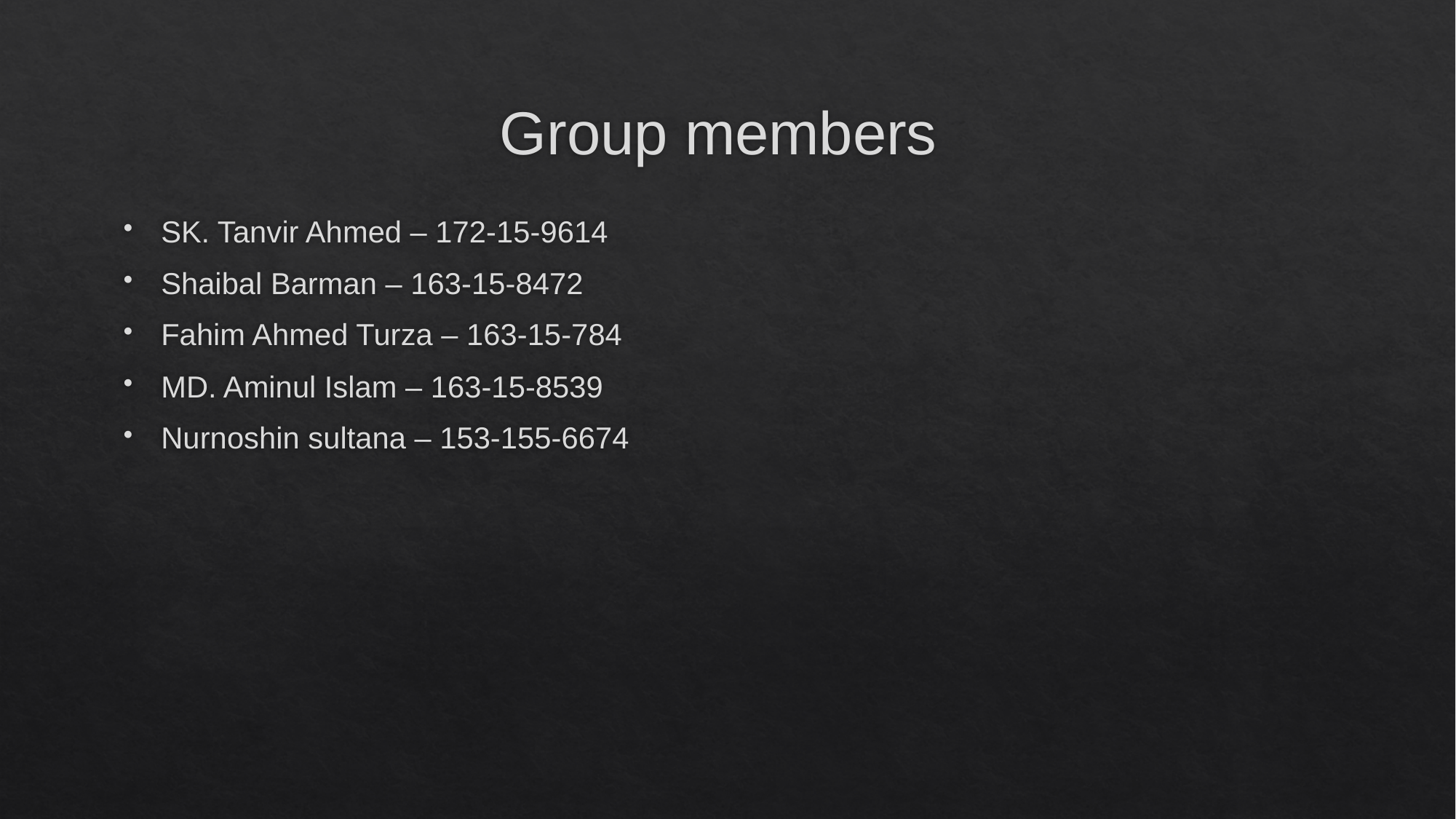

# Group members
SK. Tanvir Ahmed – 172-15-9614
Shaibal Barman – 163-15-8472
Fahim Ahmed Turza – 163-15-784
MD. Aminul Islam – 163-15-8539
Nurnoshin sultana – 153-155-6674